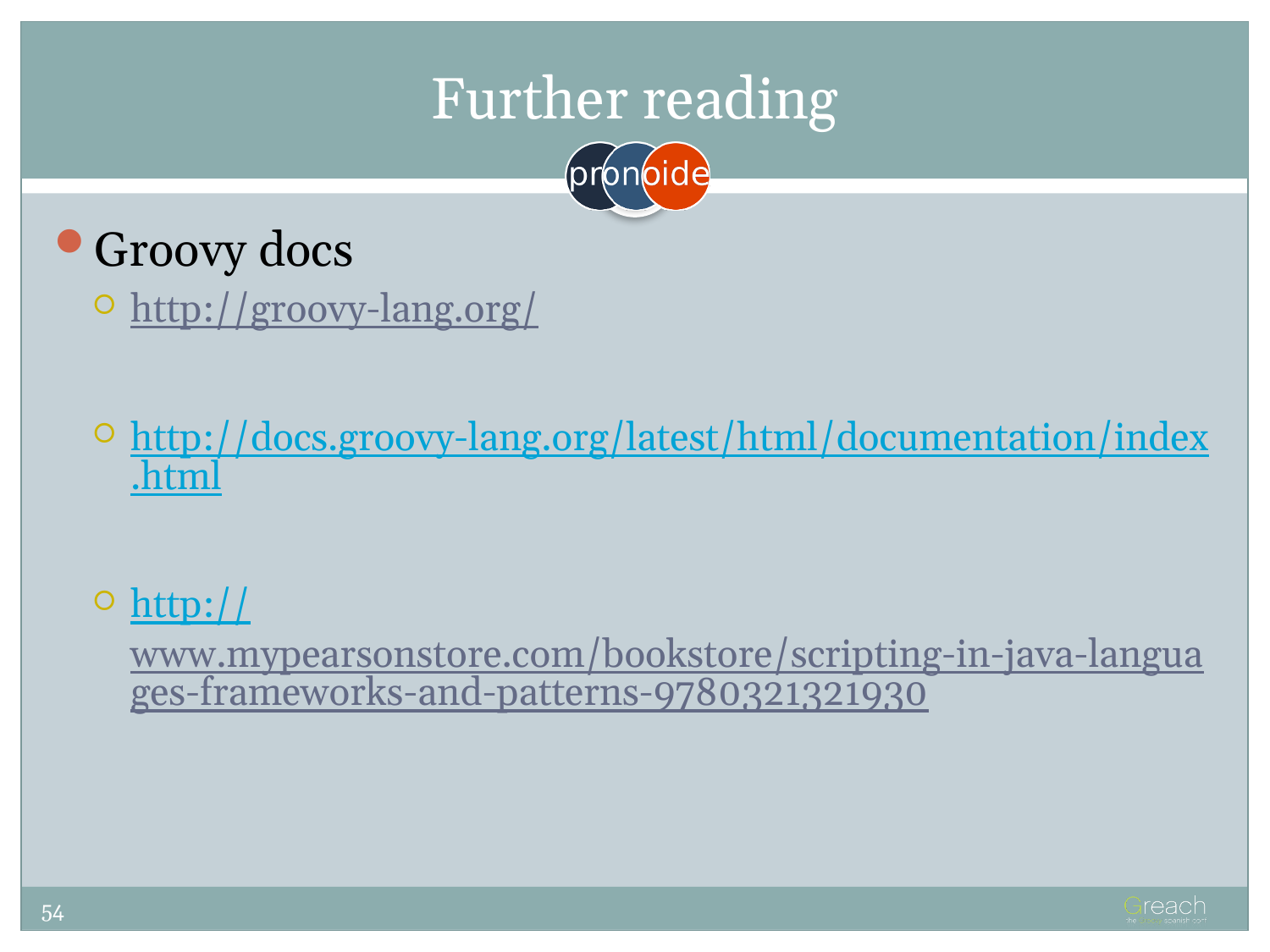

# Further reading
Groovy docs
http://groovy-lang.org/

http://docs.groovy-lang.org/latest/html/documentation/index.html

http://www.mypearsonstore.com/bookstore/scripting-in-java-languages-frameworks-and-patterns-9780321321930